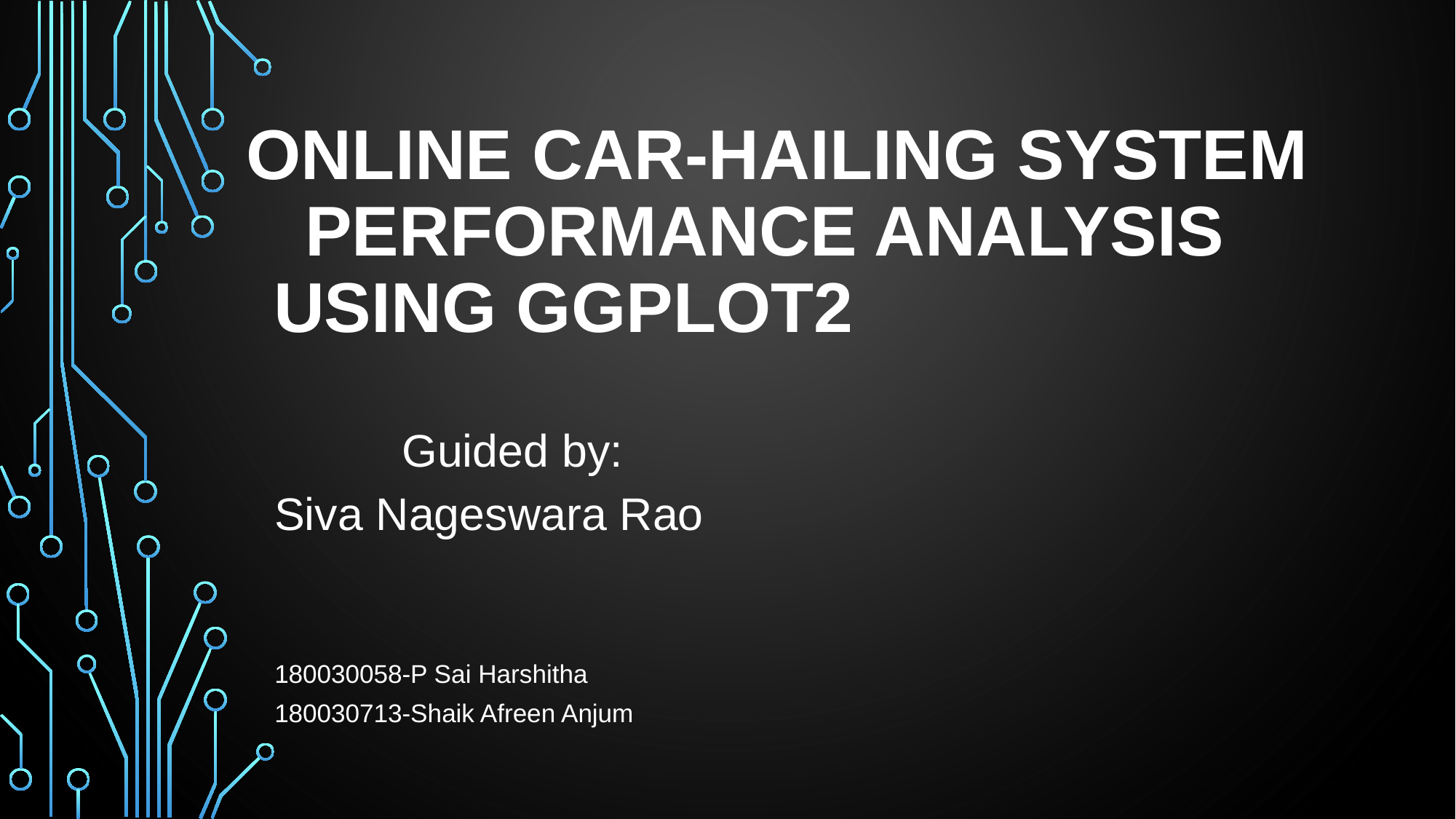

# Online Car-Hailing System Performance Analysis USING GGPLOT2
					          Guided by:
						Siva Nageswara Rao

														180030058-P Sai Harshitha
																																			180030713-Shaik Afreen Anjum